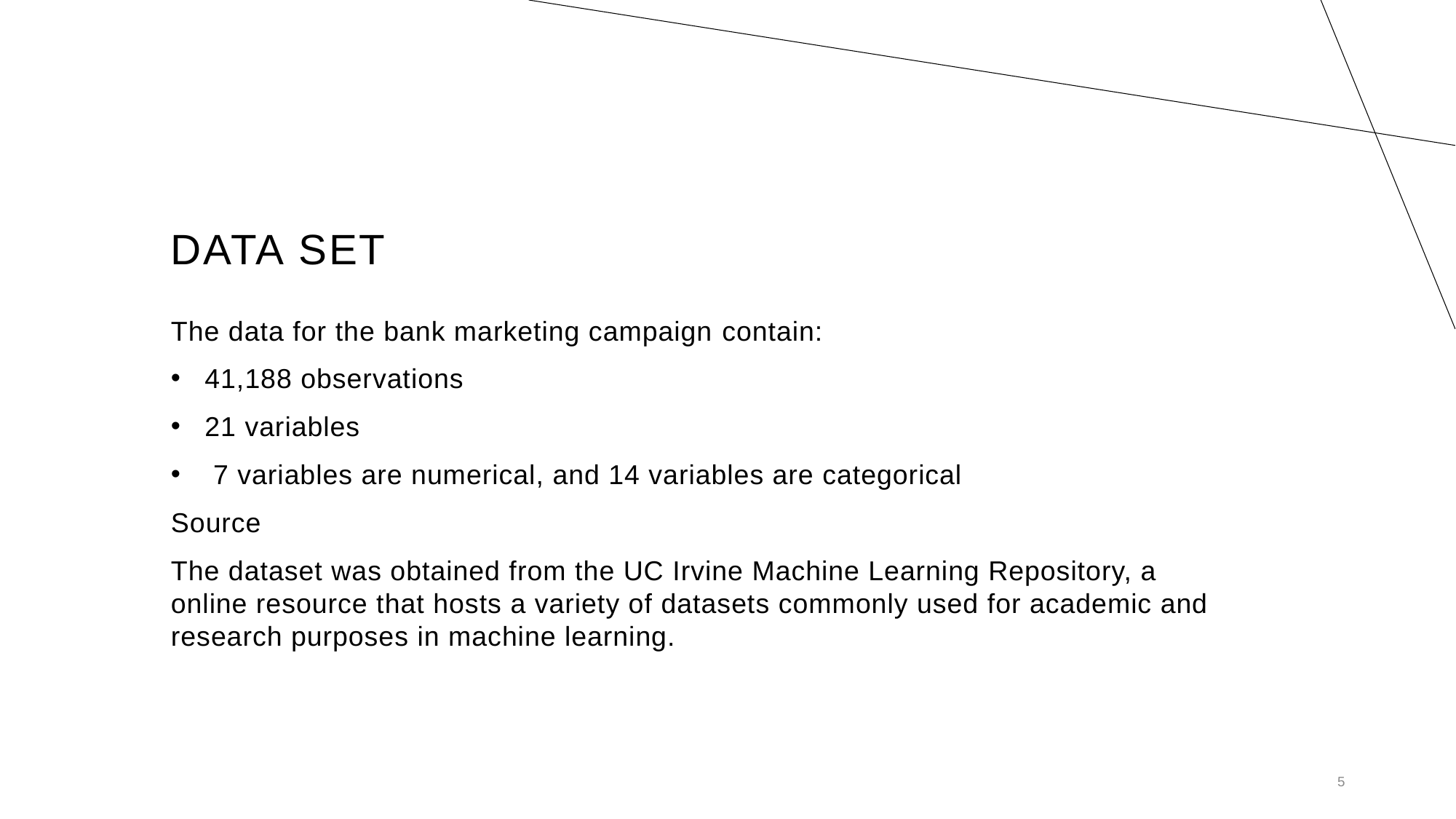

# Data set
The data for the bank marketing campaign contain:
41,188 observations
21 variables
 7 variables are numerical, and 14 variables are categorical
Source
The dataset was obtained from the UC Irvine Machine Learning Repository, a online resource that hosts a variety of datasets commonly used for academic and research purposes in machine learning.
5